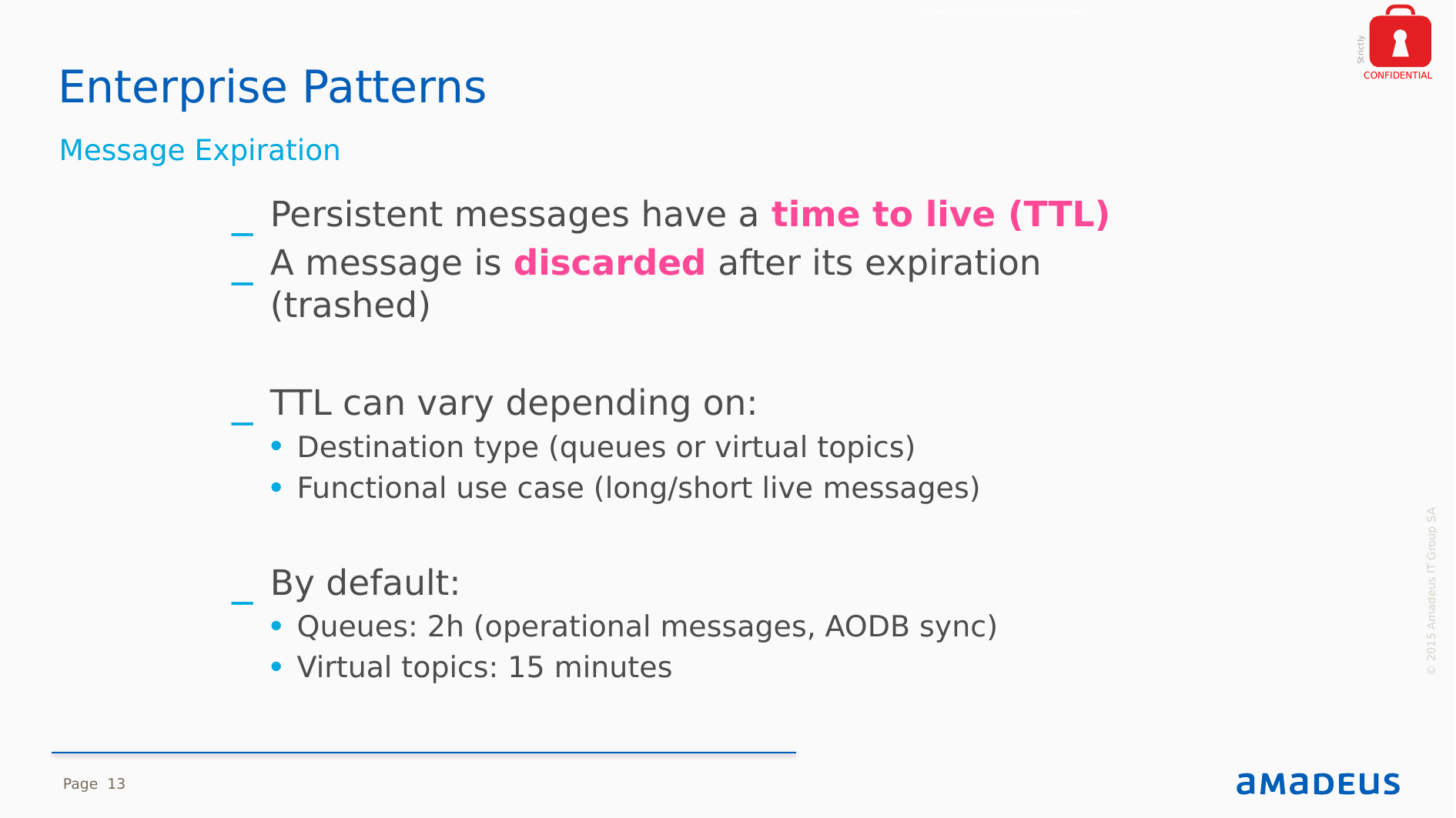

265ced1609a17cf1a5979880a2ad364653895ae8
# Enterprise Patterns
Message Expiration
Persistent messages have a time to live (TTL)
A message is discarded after its expiration (trashed)

TTL can vary depending on:
Destination type (queues or virtual topics)
Functional use case (long/short live messages)

By default:
Queues: 2h (operational messages, AODB sync)
Virtual topics: 15 minutes

© 2015 Amadeus IT Group SA